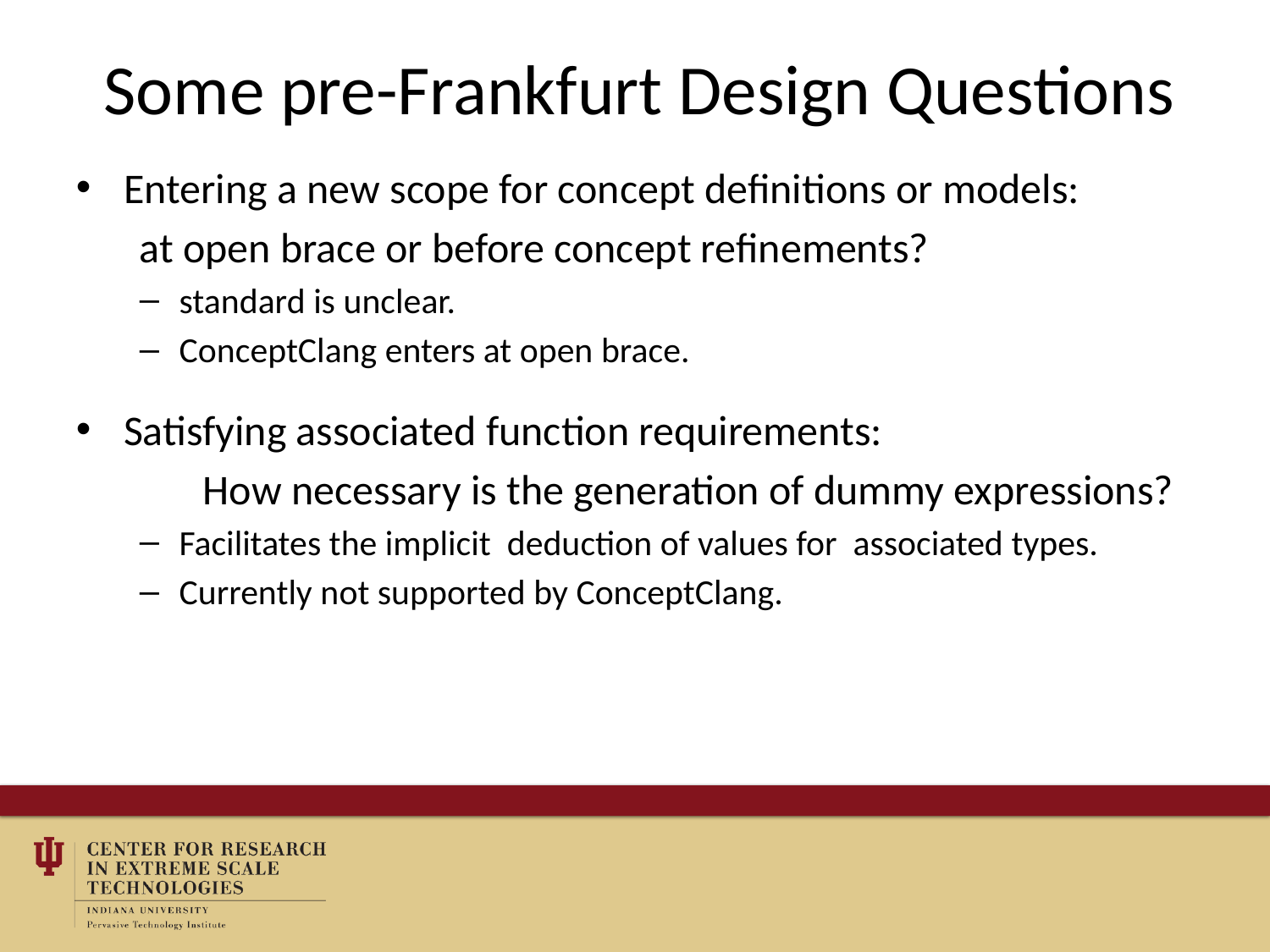

# Some pre-Frankfurt Design Questions
Entering a new scope for concept definitions or models:
at open brace or before concept refinements?
standard is unclear.
ConceptClang enters at open brace.

Satisfying associated function requirements:
	How necessary is the generation of dummy expressions?
Facilitates the implicit  deduction of values for  associated types.
Currently not supported by ConceptClang.